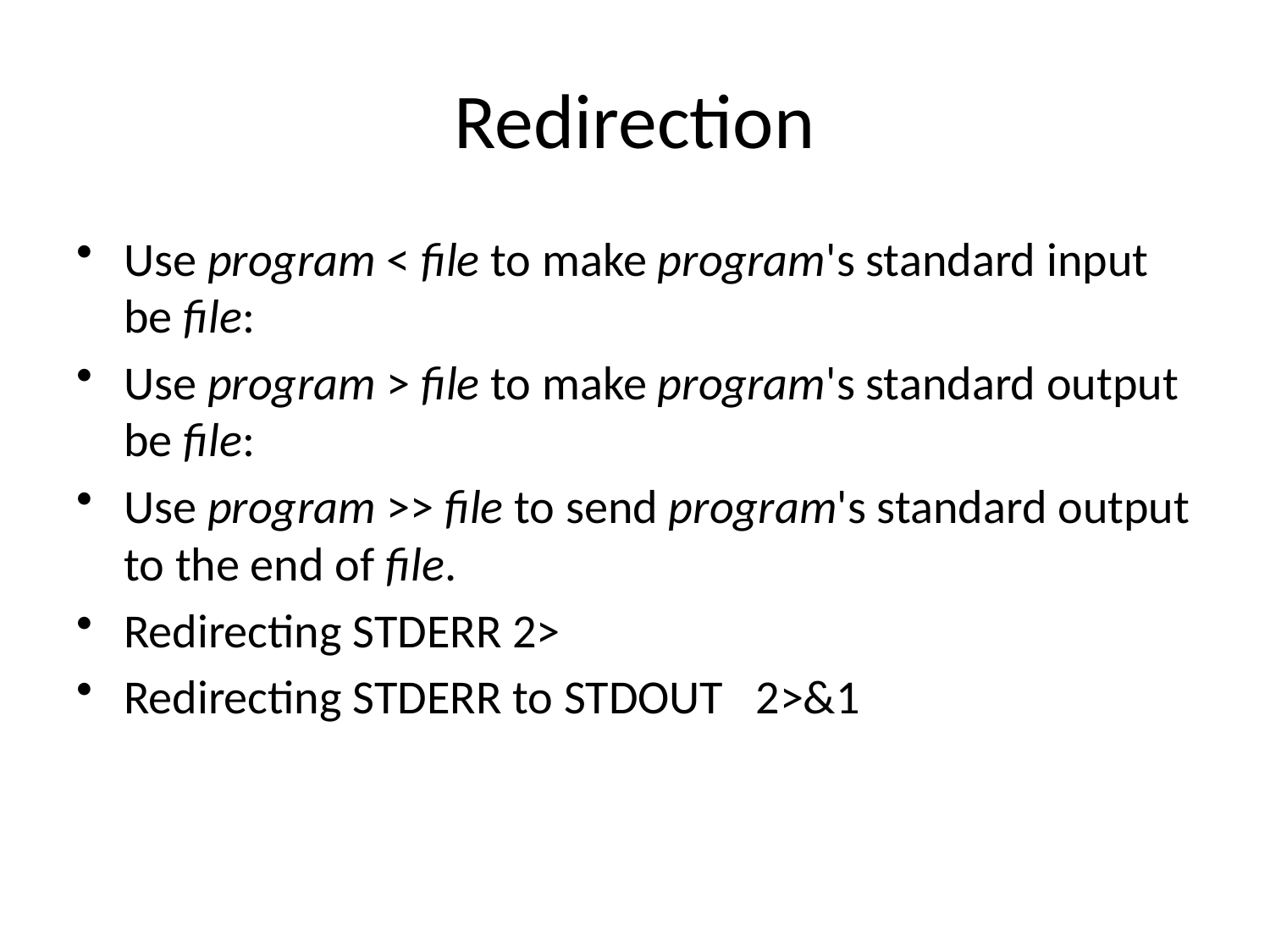

# Redirection
Use program < file to make program's standard input be file:
Use program > file to make program's standard output be file:
Use program >> file to send program's standard output to the end of file.
Redirecting STDERR 2>
Redirecting STDERR to STDOUT   2>&1